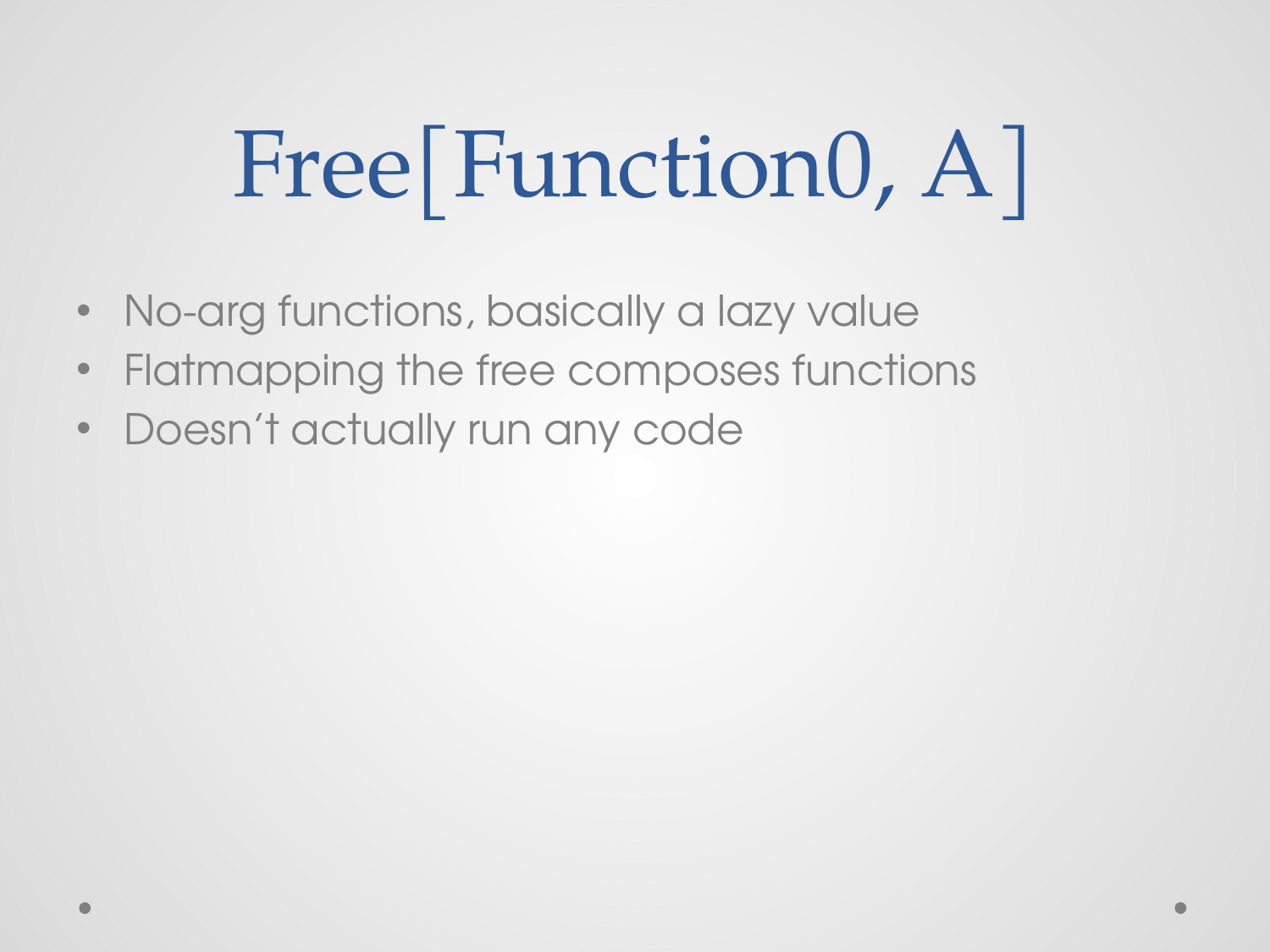

# Free[Function0, A]
No-arg functions, basically a lazy value
Flatmapping the free composes functions
Doesn’t actually run any code